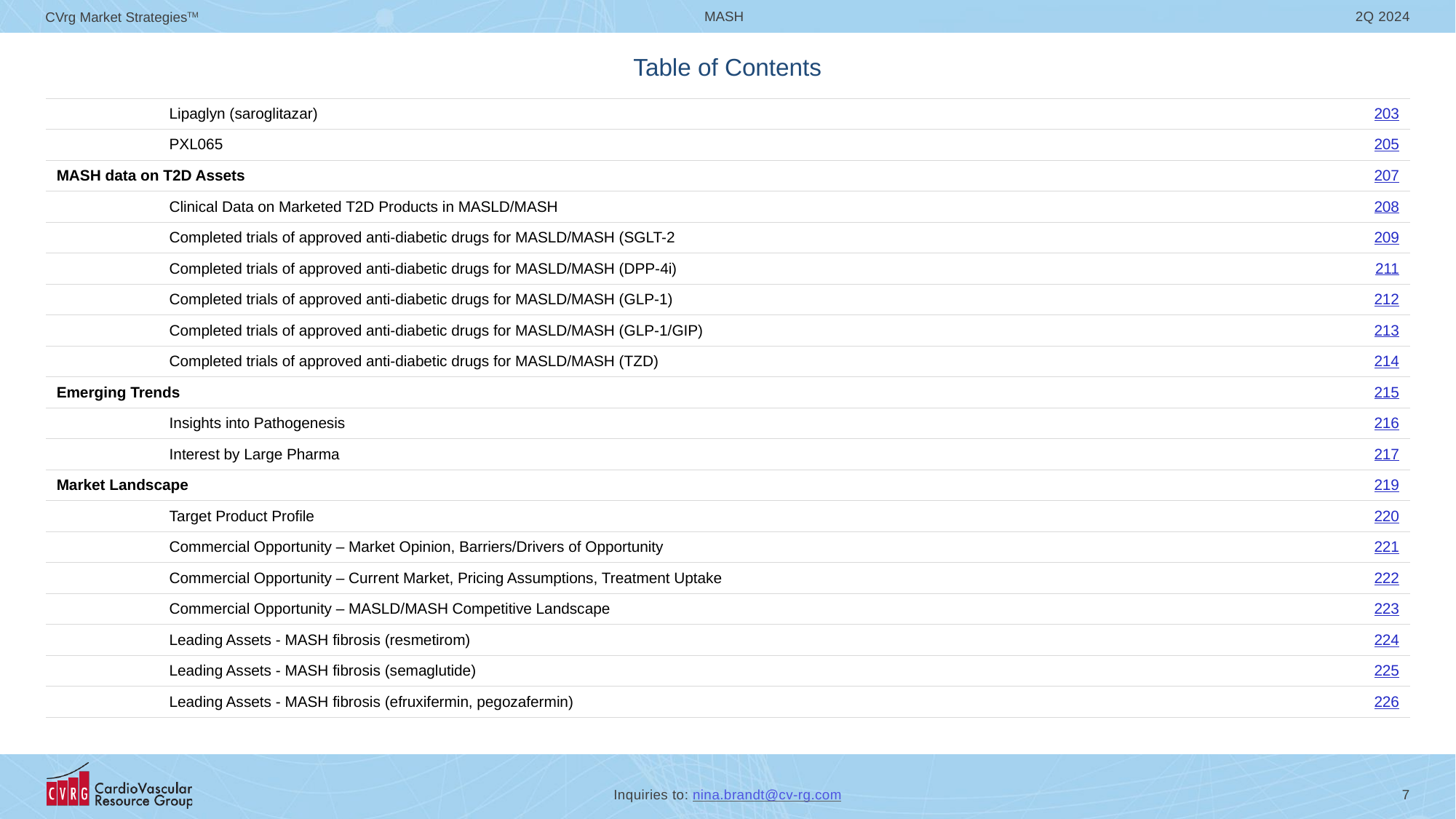

# Table of Contents
|  | Lipaglyn (saroglitazar) | 203 |
| --- | --- | --- |
|  | PXL065 | 205 |
| MASH data on T2D Assets |  | 207 |
|  | Clinical Data on Marketed T2D Products in MASLD/MASH | 208 |
|  | Completed trials of approved anti-diabetic drugs for MASLD/MASH (SGLT-2 | 209 |
|  | Completed trials of approved anti-diabetic drugs for MASLD/MASH (DPP-4i) | 211 |
|  | Completed trials of approved anti-diabetic drugs for MASLD/MASH (GLP-1) | 212 |
|  | Completed trials of approved anti-diabetic drugs for MASLD/MASH (GLP-1/GIP) | 213 |
|  | Completed trials of approved anti-diabetic drugs for MASLD/MASH (TZD) | 214 |
| Emerging Trends |  | 215 |
|  | Insights into Pathogenesis | 216 |
|  | Interest by Large Pharma | 217 |
| Market Landscape |  | 219 |
|  | Target Product Profile | 220 |
|  | Commercial Opportunity – Market Opinion, Barriers/Drivers of Opportunity | 221 |
|  | Commercial Opportunity – Current Market, Pricing Assumptions, Treatment Uptake | 222 |
|  | Commercial Opportunity – MASLD/MASH Competitive Landscape | 223 |
|  | Leading Assets - MASH fibrosis (resmetirom) | 224 |
|  | Leading Assets - MASH fibrosis (semaglutide) | 225 |
|  | Leading Assets - MASH fibrosis (efruxifermin, pegozafermin) | 226 |